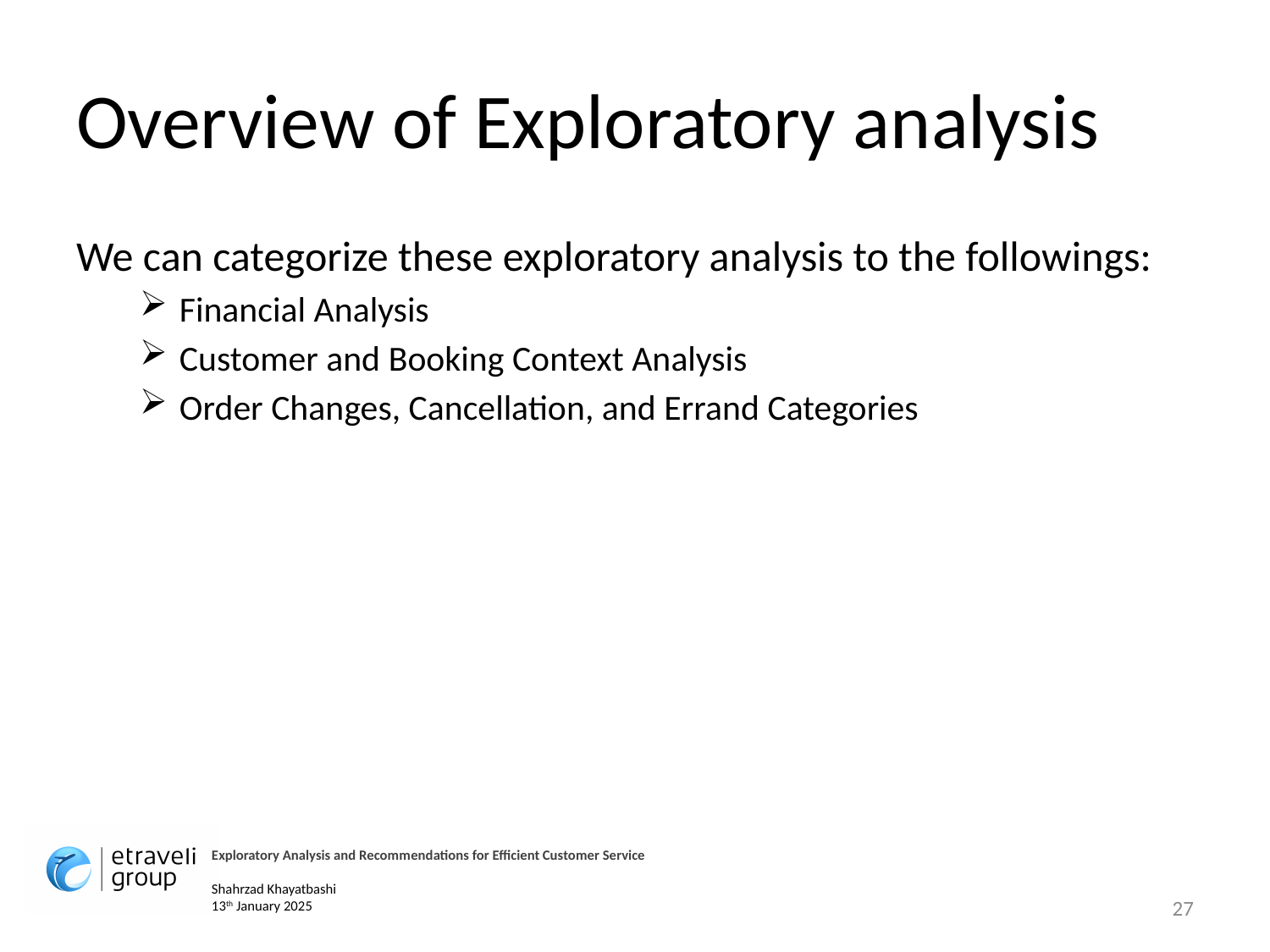

# Overview of Exploratory analysis
We can categorize these exploratory analysis to the followings:
Financial Analysis
Customer and Booking Context Analysis
Order Changes, Cancellation, and Errand Categories

Exploratory Analysis and Recommendations for Efficient Customer Service

Shahrzad Khayatbashi
13th January 2025
27